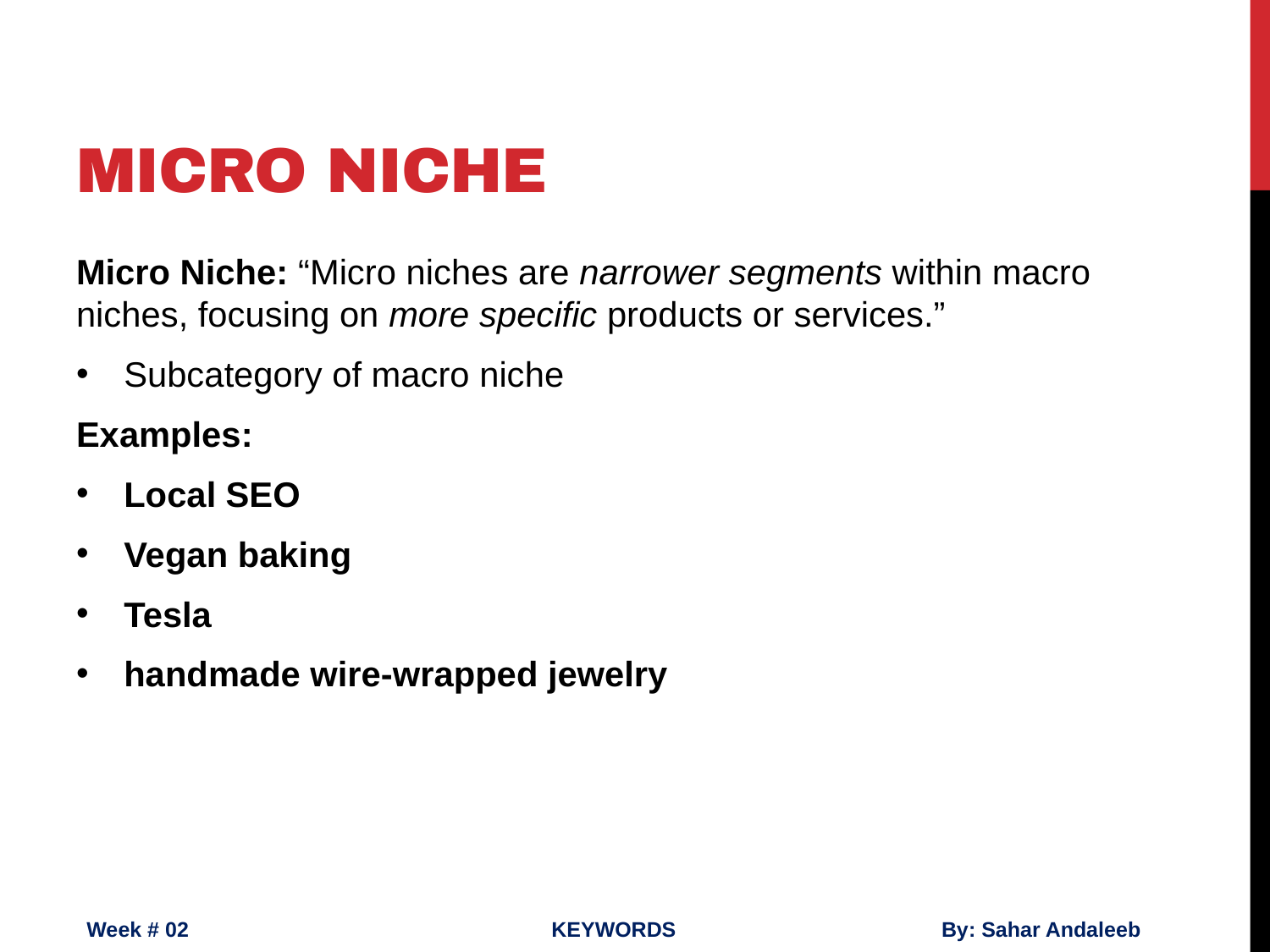

# Micro niche
Micro Niche: “Micro niches are narrower segments within macro niches, focusing on more specific products or services.”
Subcategory of macro niche
Examples:
Local SEO
Vegan baking
Tesla
handmade wire-wrapped jewelry
Week # 02
KEYWORDS
By: Sahar Andaleeb